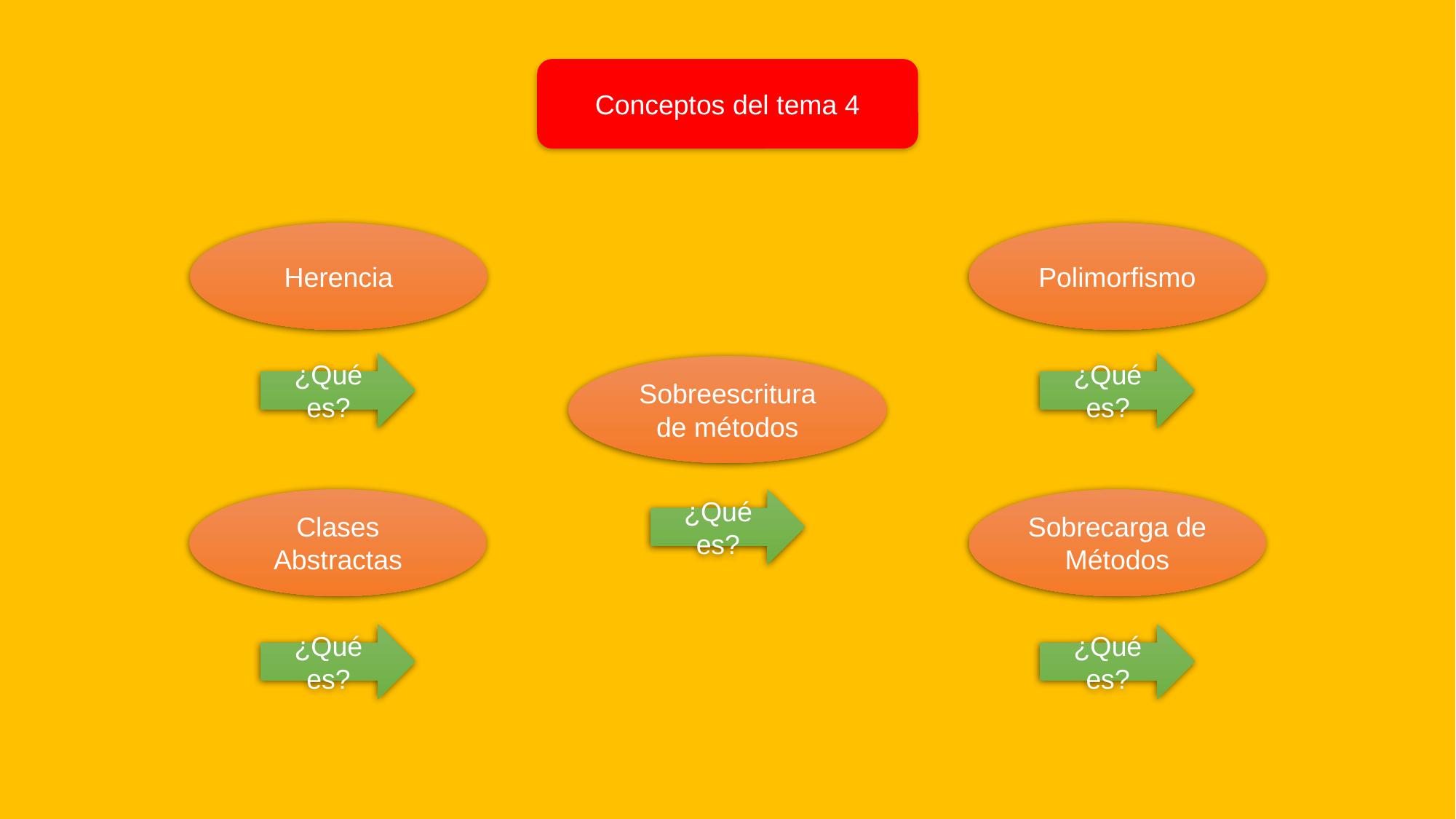

Conceptos del tema 4
Herencia
Polimorfismo
¿Qué es?
¿Qué es?
Sobreescritura de métodos
Clases Abstractas
¿Qué es?
Sobrecarga de Métodos
¿Qué es?
¿Qué es?